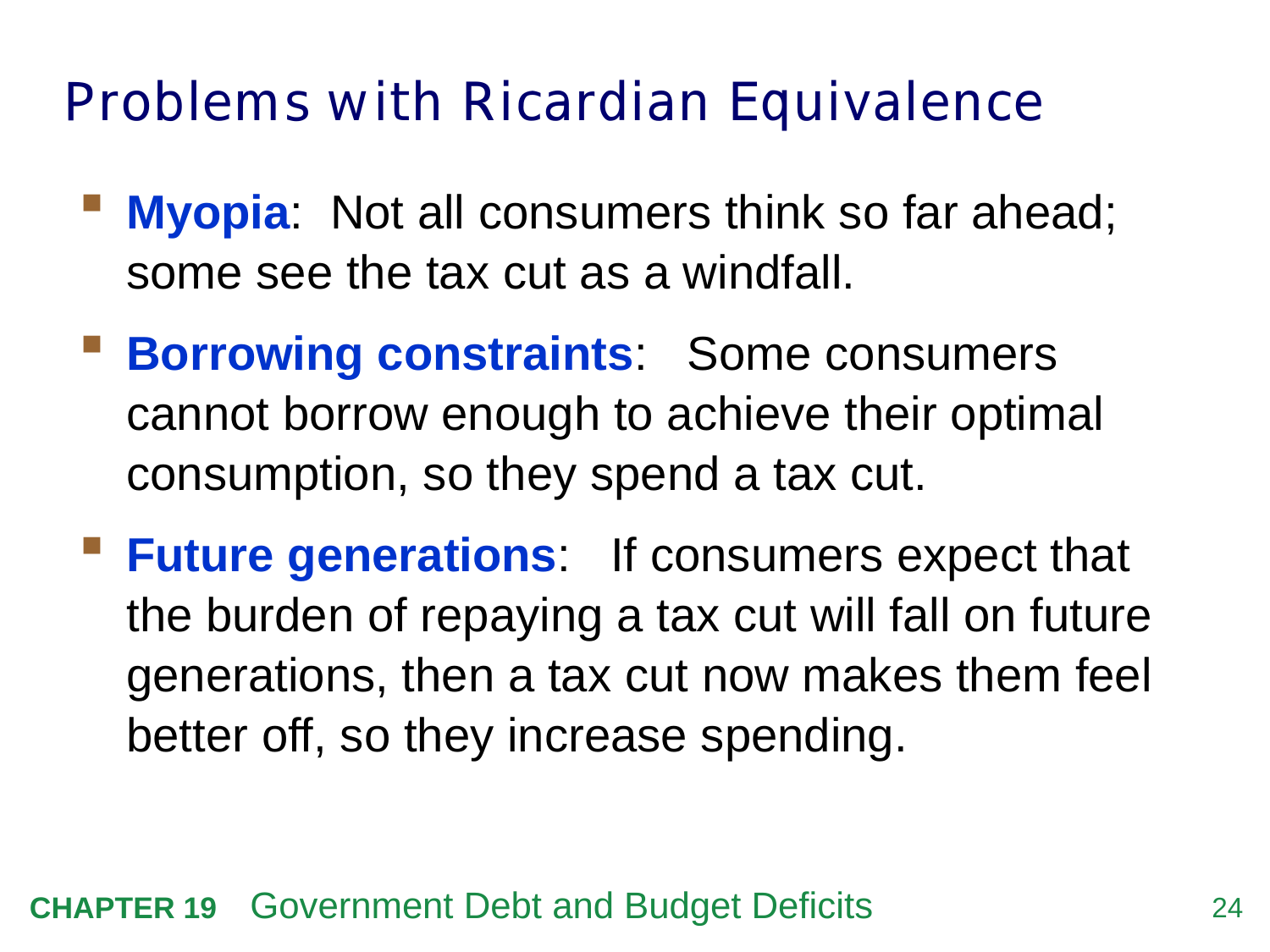

# Problems with Ricardian Equivalence
Myopia:  Not all consumers think so far ahead;
some see the tax cut as a windfall.
Borrowing constraints:   Some consumers cannot borrow enough to achieve their optimal consumption, so they spend a tax cut.
Future generations:   If consumers expect that the burden of repaying a tax cut will fall on future generations, then a tax cut now makes them feel better off, so they increase spending.